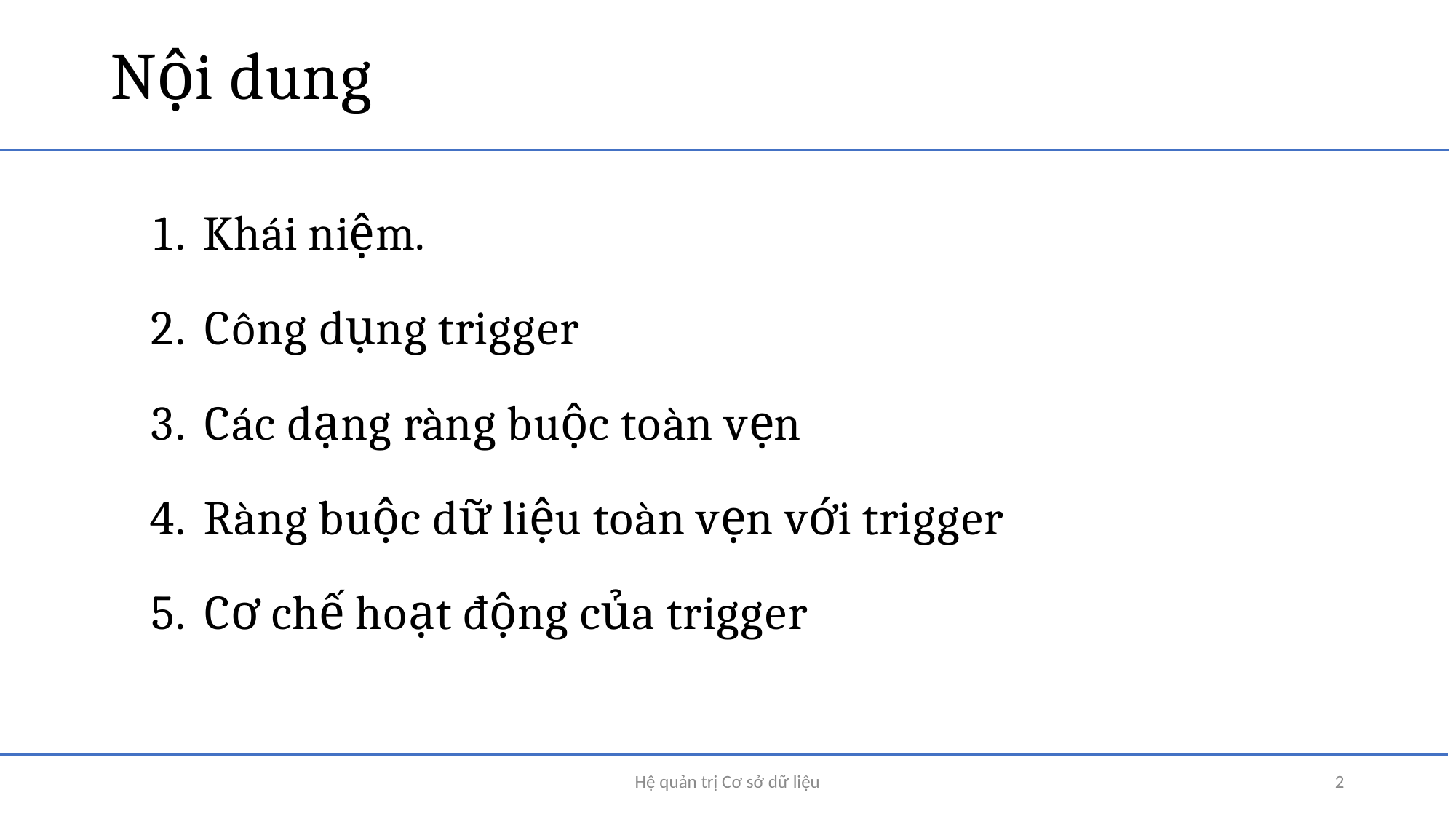

# Nội dung
Khái niệm.
Công dụng trigger
Các dạng ràng buộc toàn vẹn
Ràng buộc dữ liệu toàn vẹn với trigger
Cơ chế hoạt động của trigger
Hệ quản trị Cơ sở dữ liệu
2